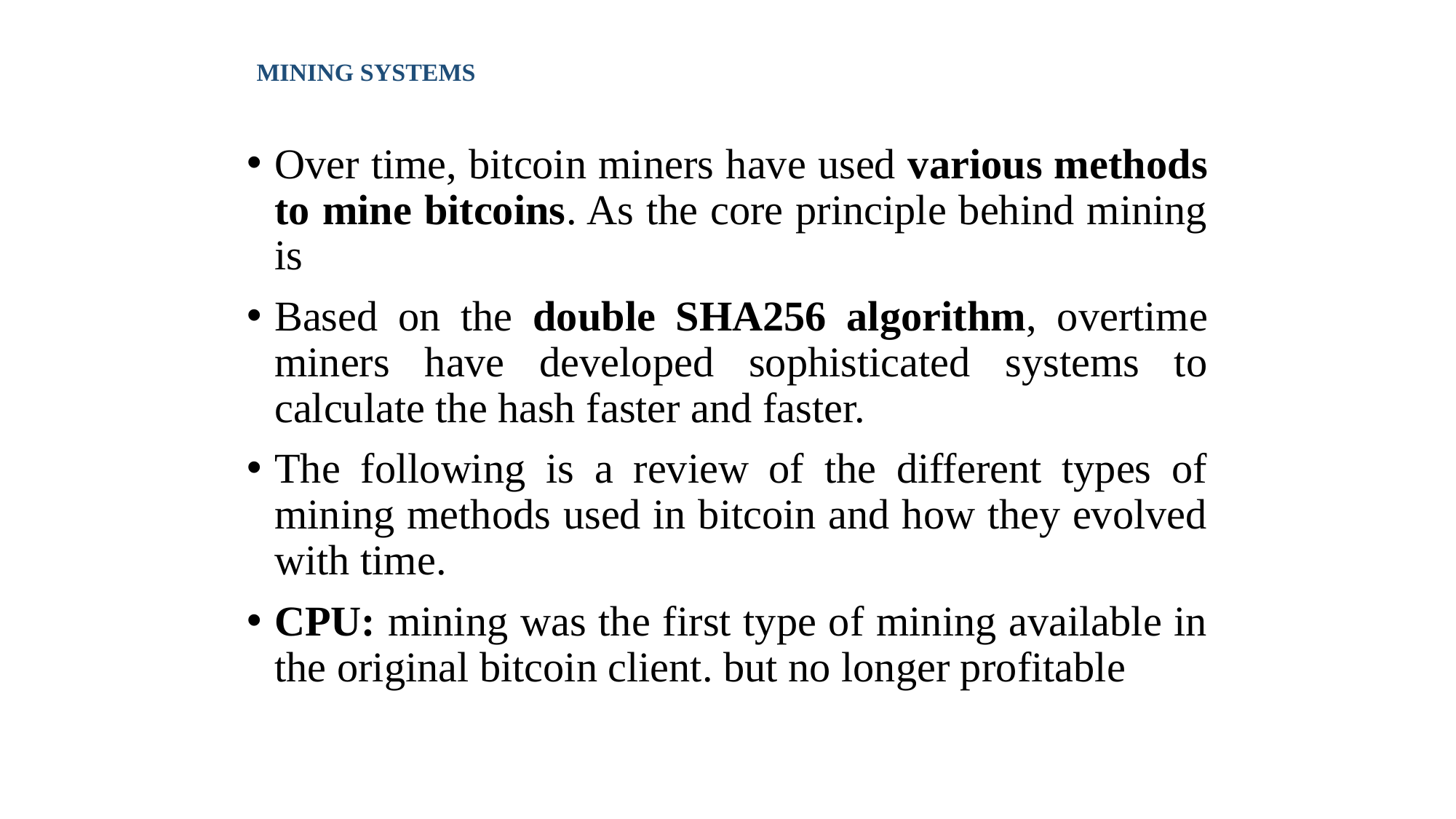

# MINING SYSTEMS
Over time, bitcoin miners have used various methods to mine bitcoins. As the core principle behind mining is
Based on the double SHA256 algorithm, overtime miners have developed sophisticated systems to calculate the hash faster and faster.
The following is a review of the different types of mining methods used in bitcoin and how they evolved with time.
CPU: mining was the first type of mining available in the original bitcoin client. but no longer profitable